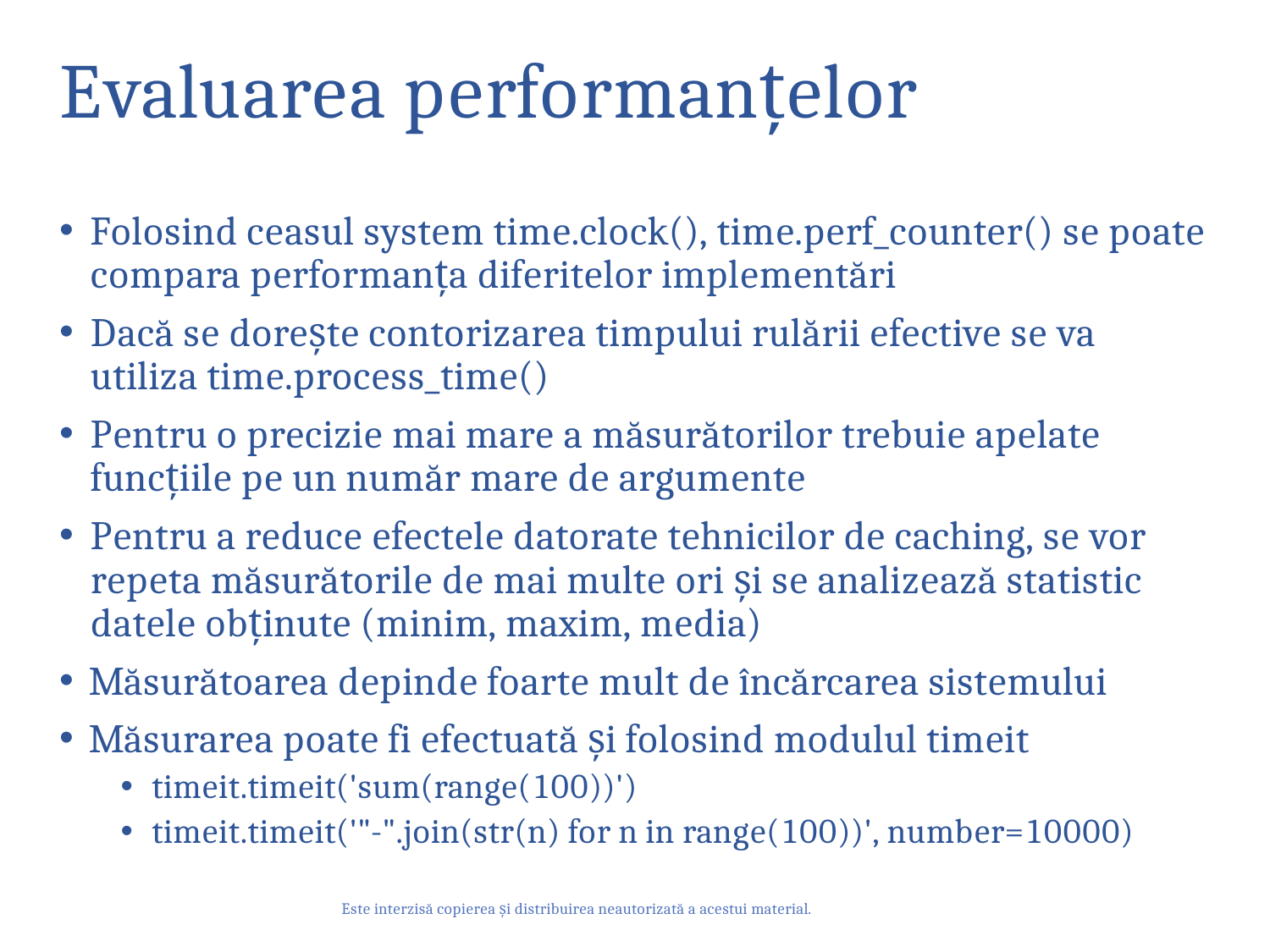

# Evaluarea performanțelor
Folosind ceasul system time.clock(), time.perf_counter() se poate compara performanța diferitelor implementări
Dacă se dorește contorizarea timpului rulării efective se va utiliza time.process_time()
Pentru o precizie mai mare a măsurătorilor trebuie apelate funcțiile pe un număr mare de argumente
Pentru a reduce efectele datorate tehnicilor de caching, se vor repeta măsurătorile de mai multe ori și se analizează statistic datele obținute (minim, maxim, media)
Măsurătoarea depinde foarte mult de încărcarea sistemului
Măsurarea poate fi efectuată și folosind modulul timeit
timeit.timeit('sum(range(100))')
timeit.timeit('"-".join(str(n) for n in range(100))', number=10000)